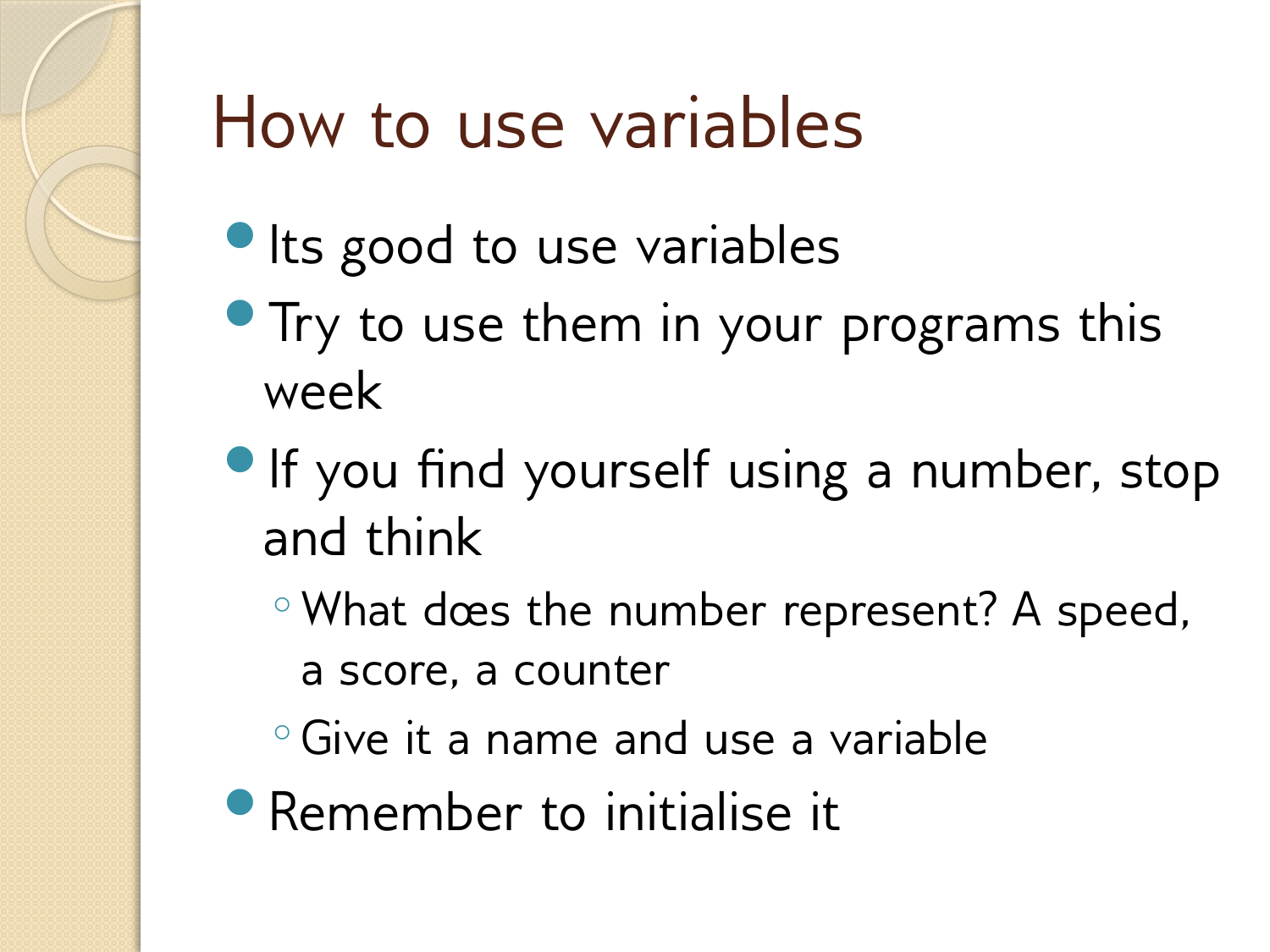

# How to use variables
Its good to use variables
Try to use them in your programs this week
If you find yourself using a number, stop and think
What does the number represent? A speed, a score, a counter
Give it a name and use a variable
Remember to initialise it